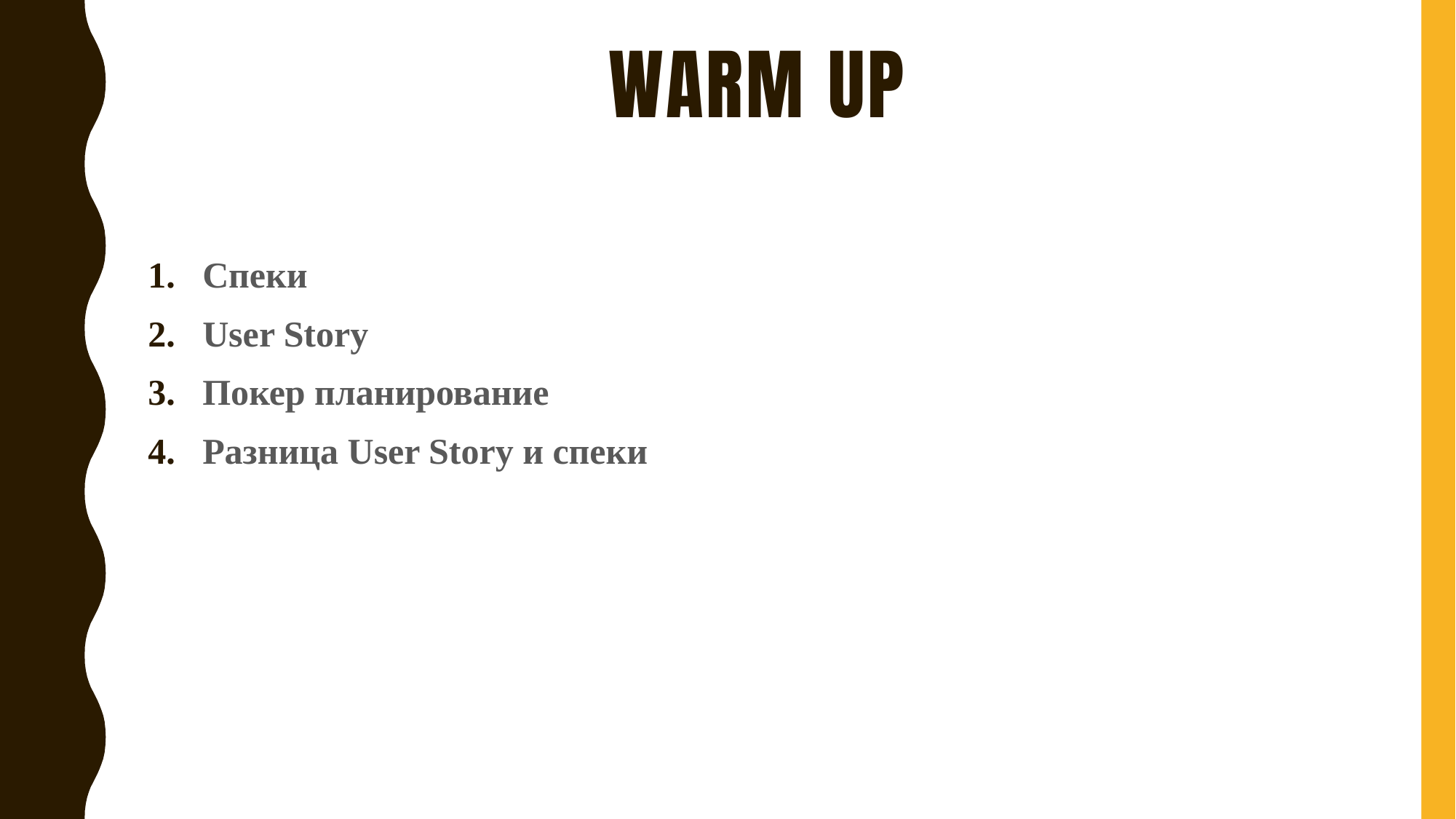

# WARM UP
Спеки
User Story
Покер планирование
Разница User Story и спеки